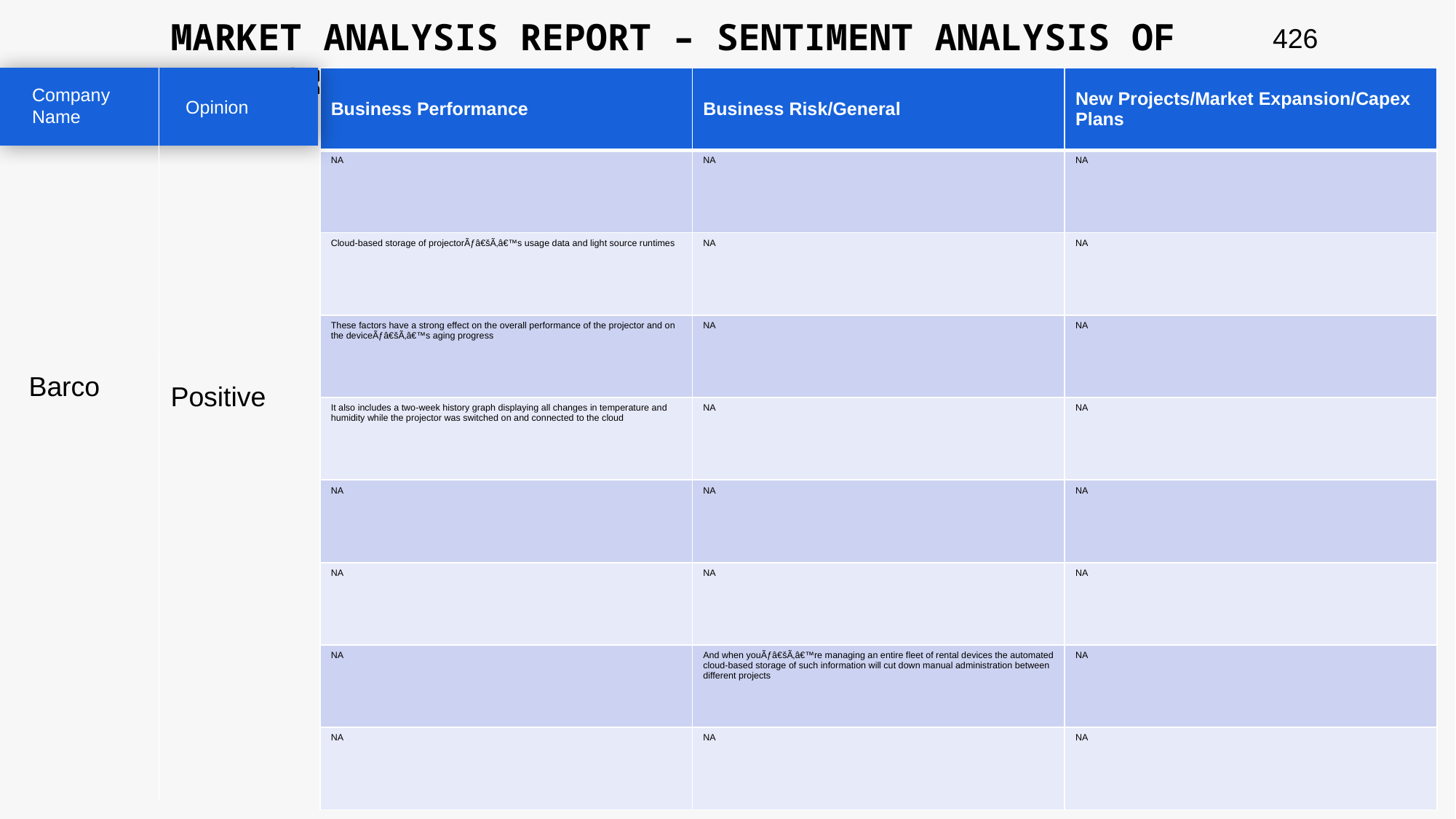

MARKET ANALYSIS REPORT – SENTIMENT ANALYSIS OF PEER GROUP
426

| Business Performance | Business Risk/General | New Projects/Market Expansion/Capex Plans |
| --- | --- | --- |
| NA | NA | NA |
| Cloud-based storage of projectorÃƒâ€šÃ‚â€™s usage data and light source runtimes | NA | NA |
| These factors have a strong effect on the overall performance of the projector and on the deviceÃƒâ€šÃ‚â€™s aging progress | NA | NA |
| It also includes a two-week history graph displaying all changes in temperature and humidity while the projector was switched on and connected to the cloud | NA | NA |
| NA | NA | NA |
| NA | NA | NA |
| NA | And when youÃƒâ€šÃ‚â€™re managing an entire fleet of rental devices the automated cloud-based storage of such information will cut down manual administration between different projects | NA |
| NA | NA | NA |
Company Name
Opinion
Barco
Positive